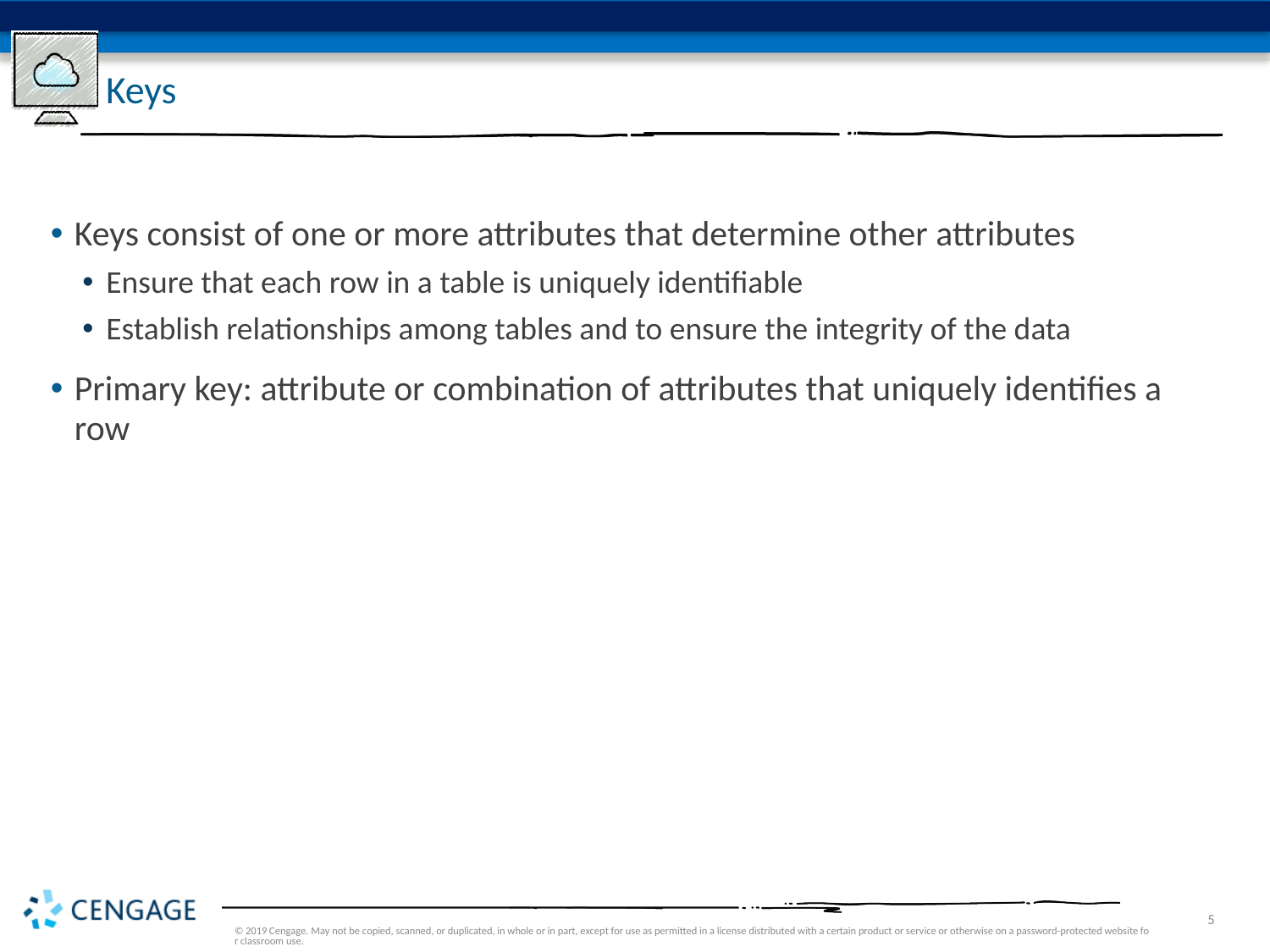

# Keys
Keys consist of one or more attributes that determine other attributes
Ensure that each row in a table is uniquely identifiable
Establish relationships among tables and to ensure the integrity of the data
Primary key: attribute or combination of attributes that uniquely identifies a row
© 2019 Cengage. May not be copied, scanned, or duplicated, in whole or in part, except for use as permitted in a license distributed with a certain product or service or otherwise on a password-protected website for classroom use.